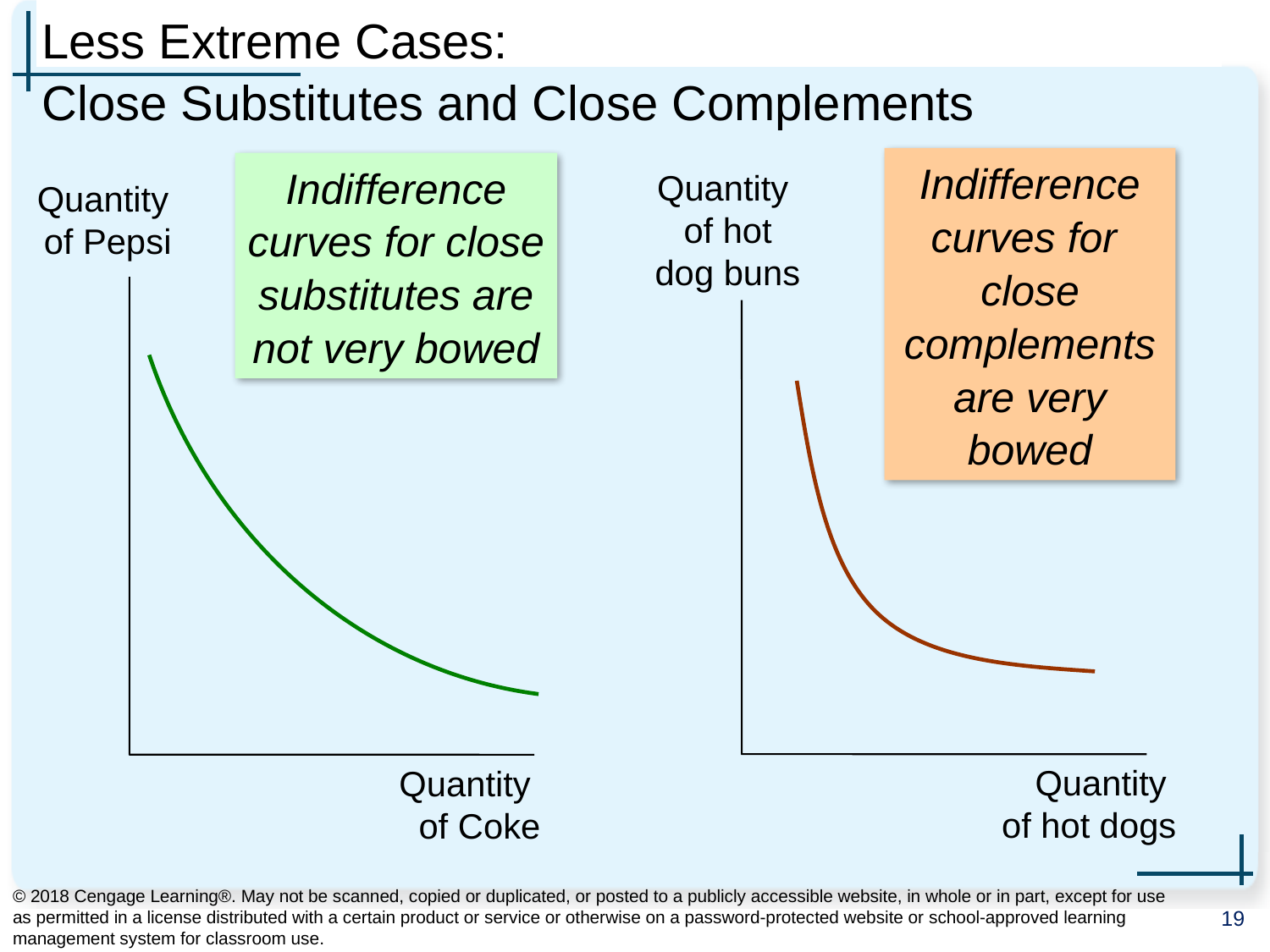

# Less Extreme Cases: Close Substitutes and Close Complements
Indifference curves for
close complements are very bowed
Indifference curves for close substitutes are not very bowed
Quantity
of hot dog buns

Quantity
of hot dogs

Quantity
of Pepsi

Quantity
of Coke

© 2018 Cengage Learning®. May not be scanned, copied or duplicated, or posted to a publicly accessible website, in whole or in part, except for use as permitted in a license distributed with a certain product or service or otherwise on a password-protected website or school-approved learning management system for classroom use.
19